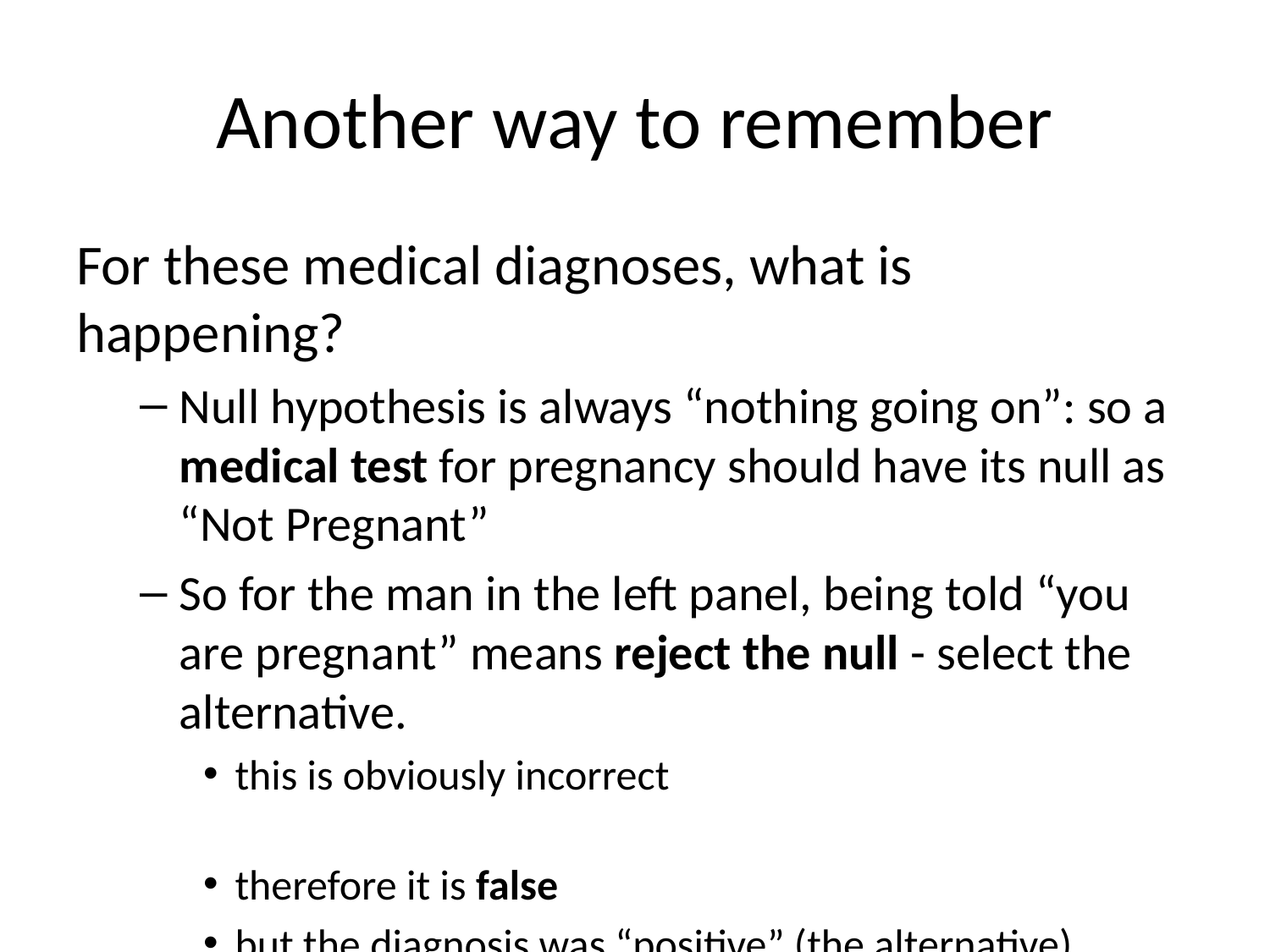

# Another way to remember
For these medical diagnoses, what is happening?
Null hypothesis is always “nothing going on”: so a medical test for pregnancy should have its null as “Not Pregnant”
So for the man in the left panel, being told “you are pregnant” means reject the null - select the alternative.
this is obviously incorrect
therefore it is false
but the diagnosis was “positive” (the alternative)
this is equivalent to declaring the defendent guilty, when they are actually innocent